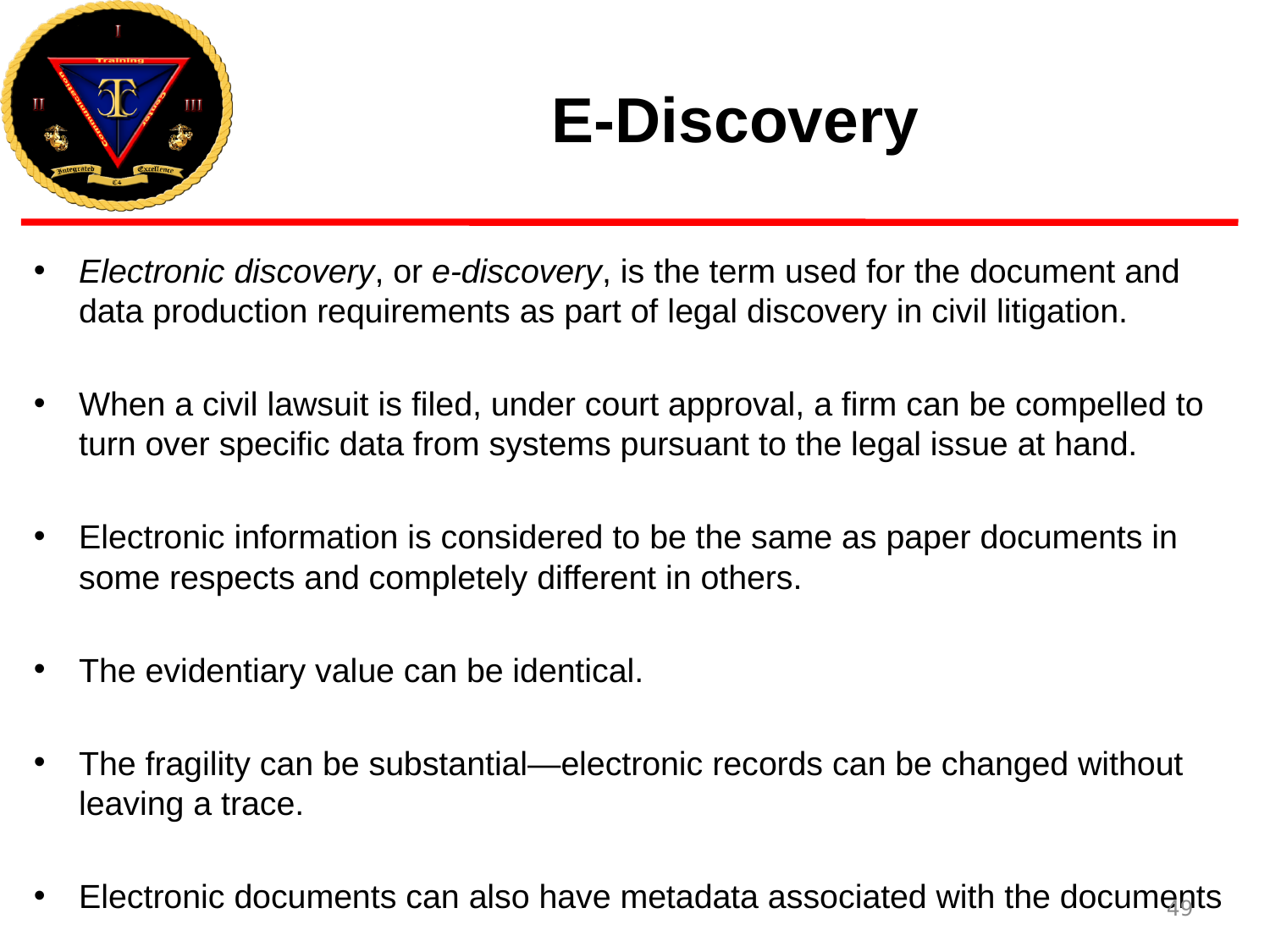

# E-Discovery
Electronic discovery, or e-discovery, is the term used for the document and data production requirements as part of legal discovery in civil litigation.

When a civil lawsuit is filed, under court approval, a firm can be compelled to turn over specific data from systems pursuant to the legal issue at hand.

Electronic information is considered to be the same as paper documents in some respects and completely different in others.

The evidentiary value can be identical.

The fragility can be substantial—electronic records can be changed without leaving a trace.

Electronic documents can also have metadata associated with the documents
49